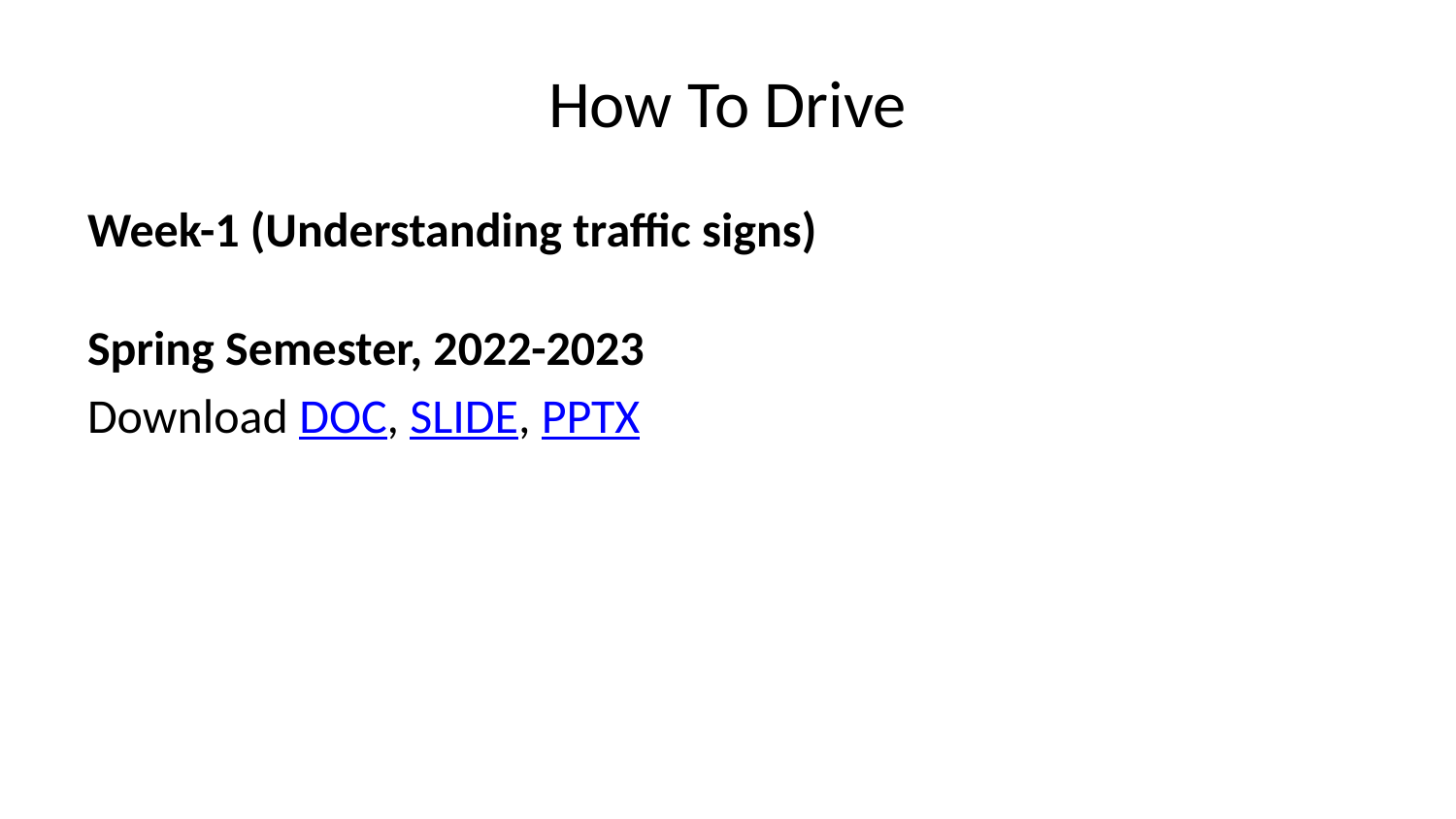

# How To Drive
Week-1 (Understanding traffic signs)
Spring Semester, 2022-2023
Download DOC, SLIDE, PPTX